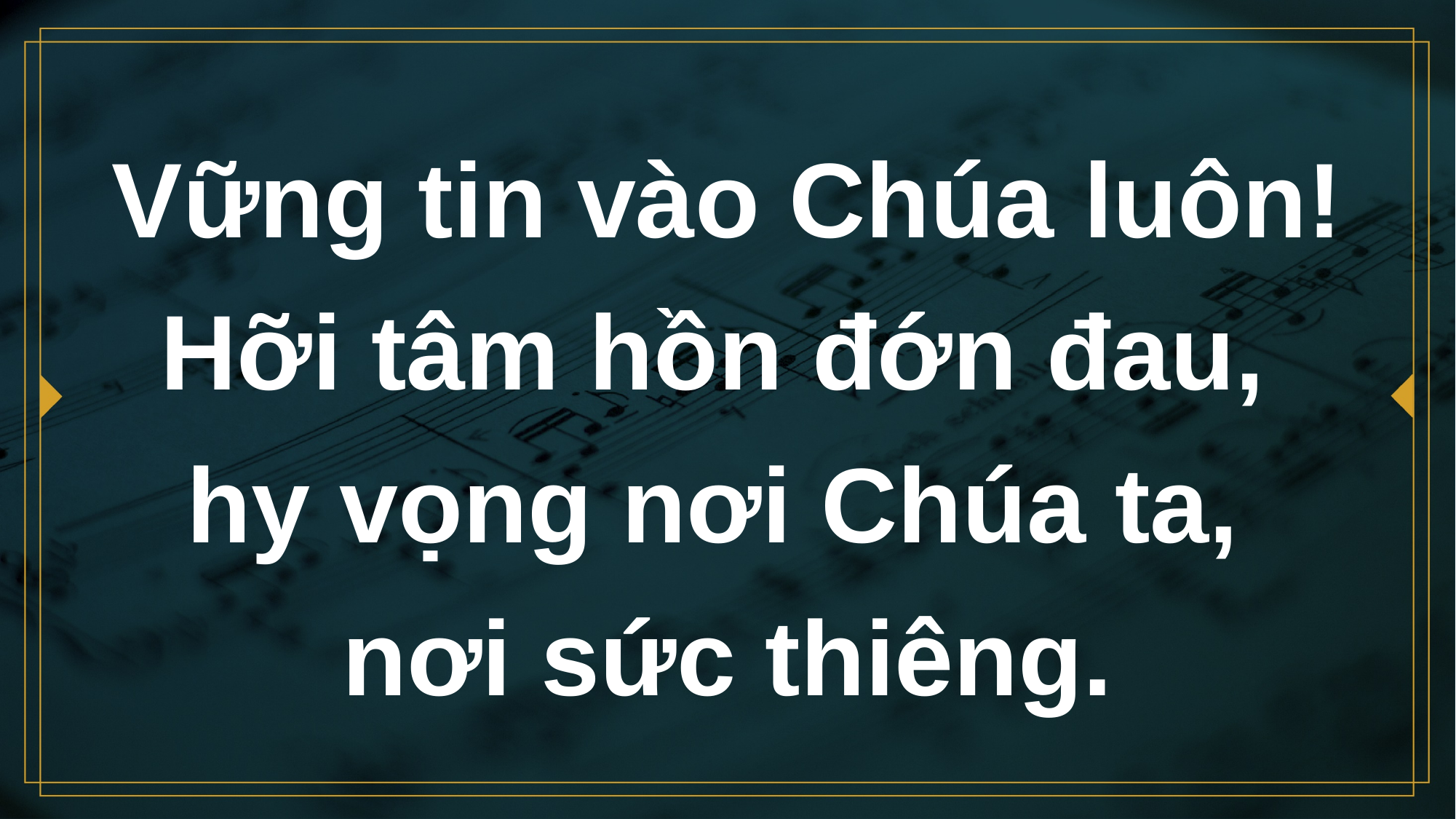

# Vững tin vào Chúa luôn! Hỡi tâm hồn đớn đau, hy vọng nơi Chúa ta, nơi sức thiêng.